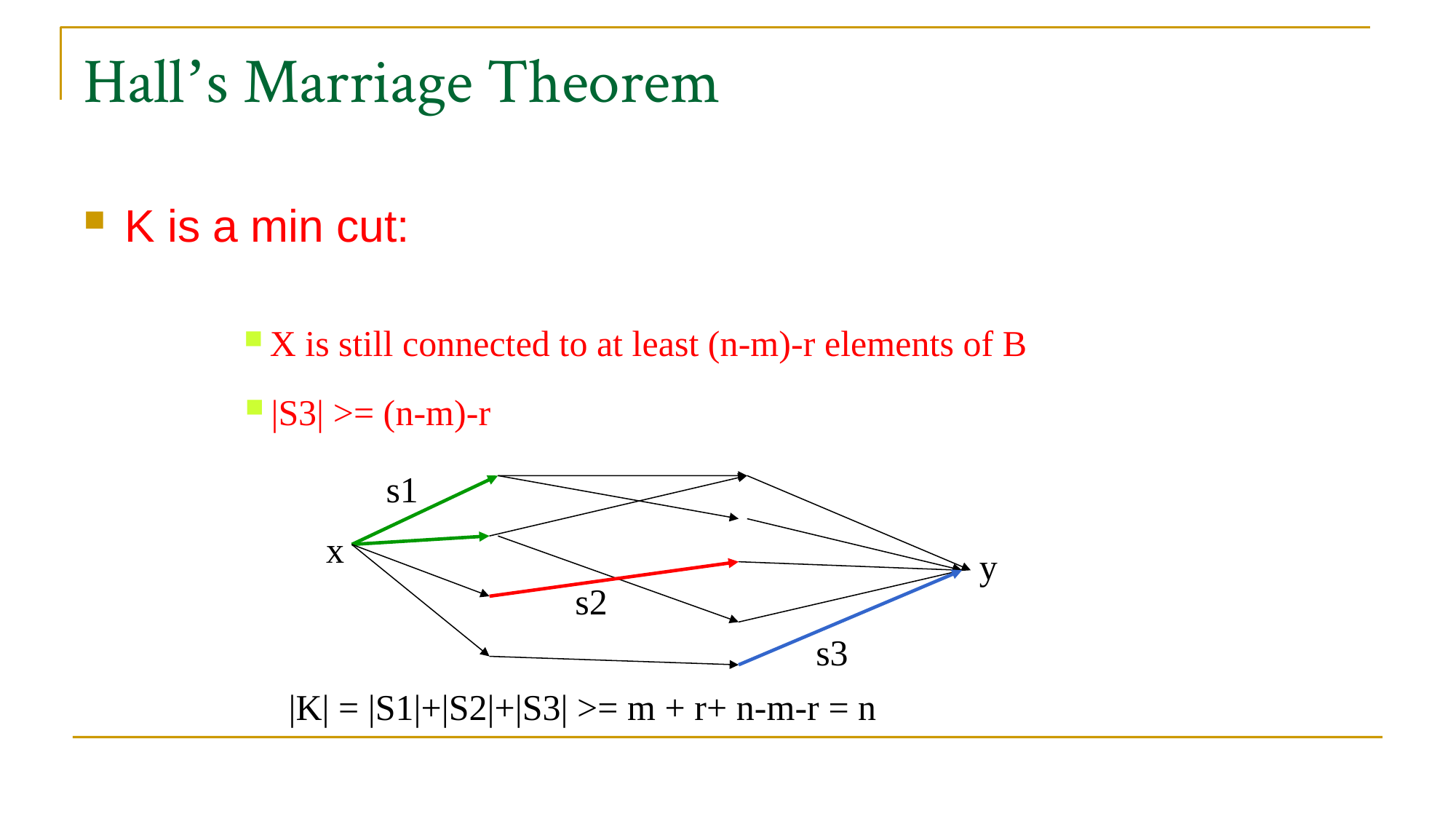

# Hall’s Marriage Theorem
K is a min cut:
X is still connected to at least (n-m)-r elements of B
|S3| >= (n-m)-r
s1

x

y

s2
s3

|K| = |S1|+|S2|+|S3| >= m + r+ n-m-r = n